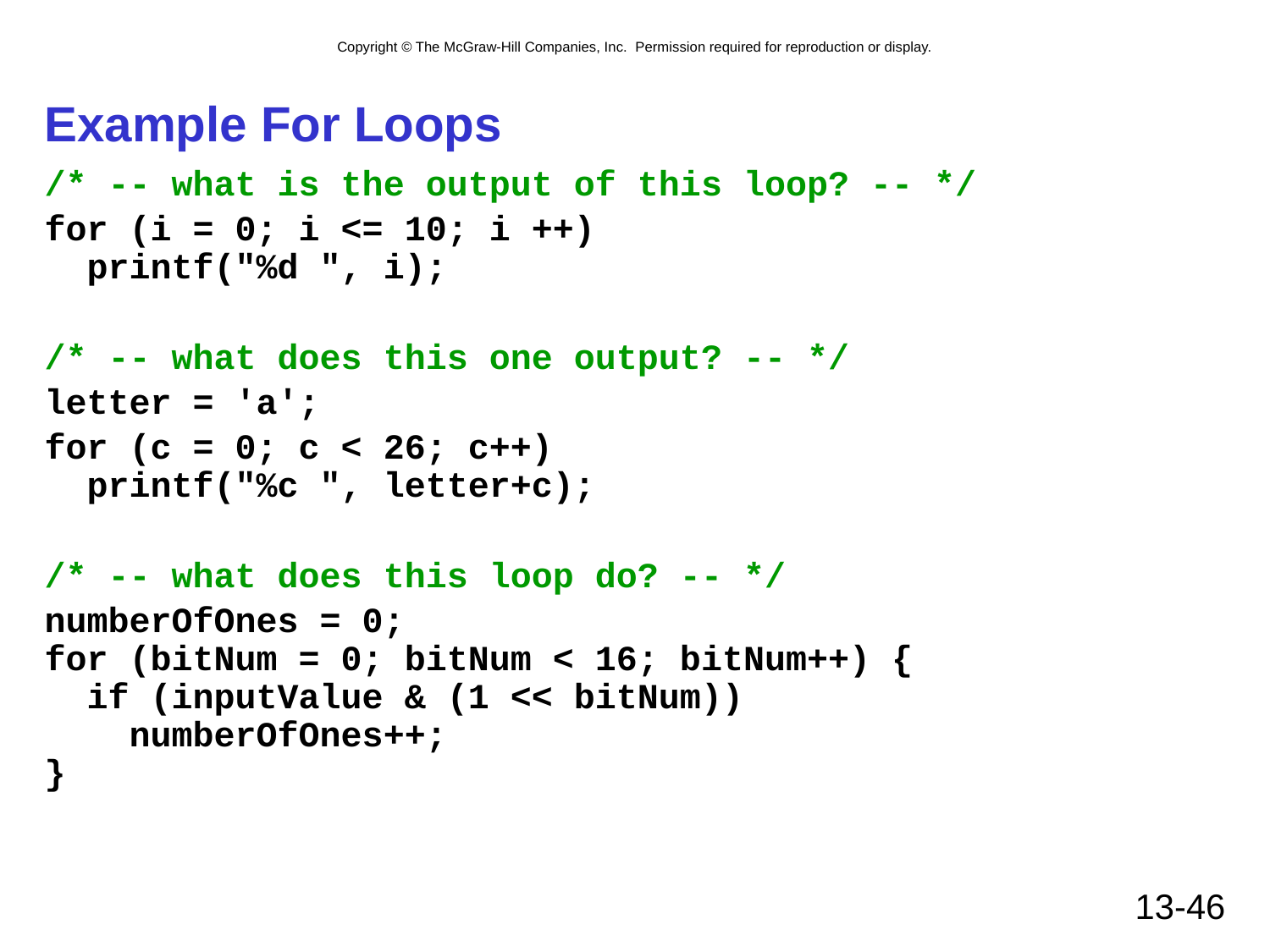

# Example For Loops
/* -- what is the output of this loop? -- */
for (i = 0; i <= 10; i ++)
  printf("%d ", i);

/* -- what does this one output? -- */
letter = 'a';
for (c = 0; c < 26; c++)
  printf("%c ", letter+c);

/* -- what does this loop do? -- */
numberOfOnes = 0;
for (bitNum = 0; bitNum < 16; bitNum++) {
  if (inputValue & (1 << bitNum))
    numberOfOnes++;
}
13-46